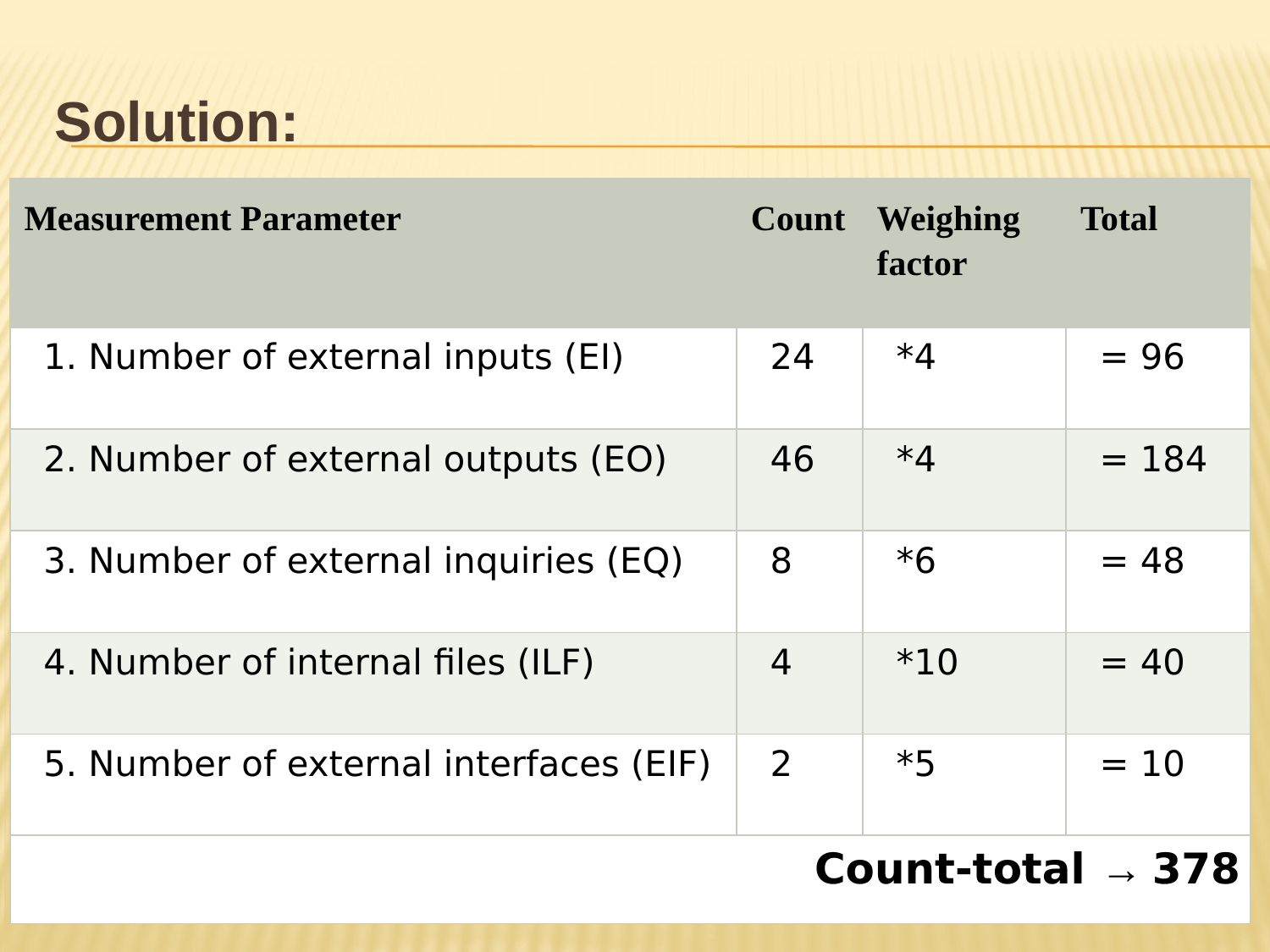

Solution:

| Measurement Parameter | Count | Weighing factor | Total |
| --- | --- | --- | --- |
| 1. Number of external inputs (EI) | 24 | \*4 | = 96 |
| 2. Number of external outputs (EO) | 46 | \*4 | = 184 |
| 3. Number of external inquiries (EQ) | 8 | \*6 | = 48 |
| 4. Number of internal files (ILF) | 4 | \*10 | = 40 |
| 5. Number of external interfaces (EIF) | 2 | \*5 | = 10 |
| Count-total → 378 |  |  |  |